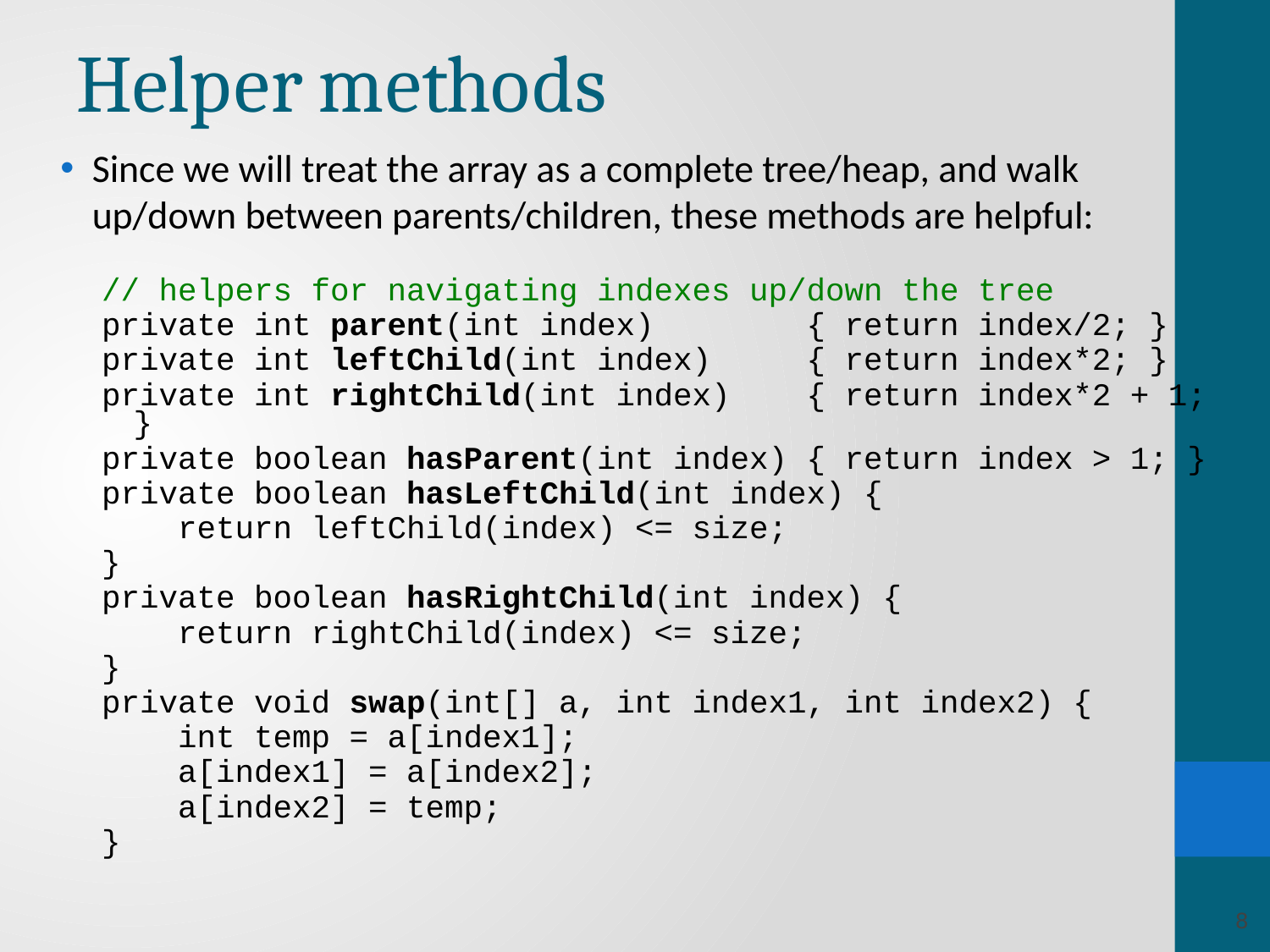

# Helper methods
Since we will treat the array as a complete tree/heap, and walk up/down between parents/children, these methods are helpful:

// helpers for navigating indexes up/down the tree
private int parent(int index)        { return index/2; }
private int leftChild(int index)     { return index*2; }
private int rightChild(int index)    { return index*2 + 1; }
private boolean hasParent(int index) { return index > 1; }
private boolean hasLeftChild(int index) {
    return leftChild(index) <= size;
}
private boolean hasRightChild(int index) {
    return rightChild(index) <= size;
}
private void swap(int[] a, int index1, int index2) {
    int temp = a[index1];
    a[index1] = a[index2];
    a[index2] = temp;
}